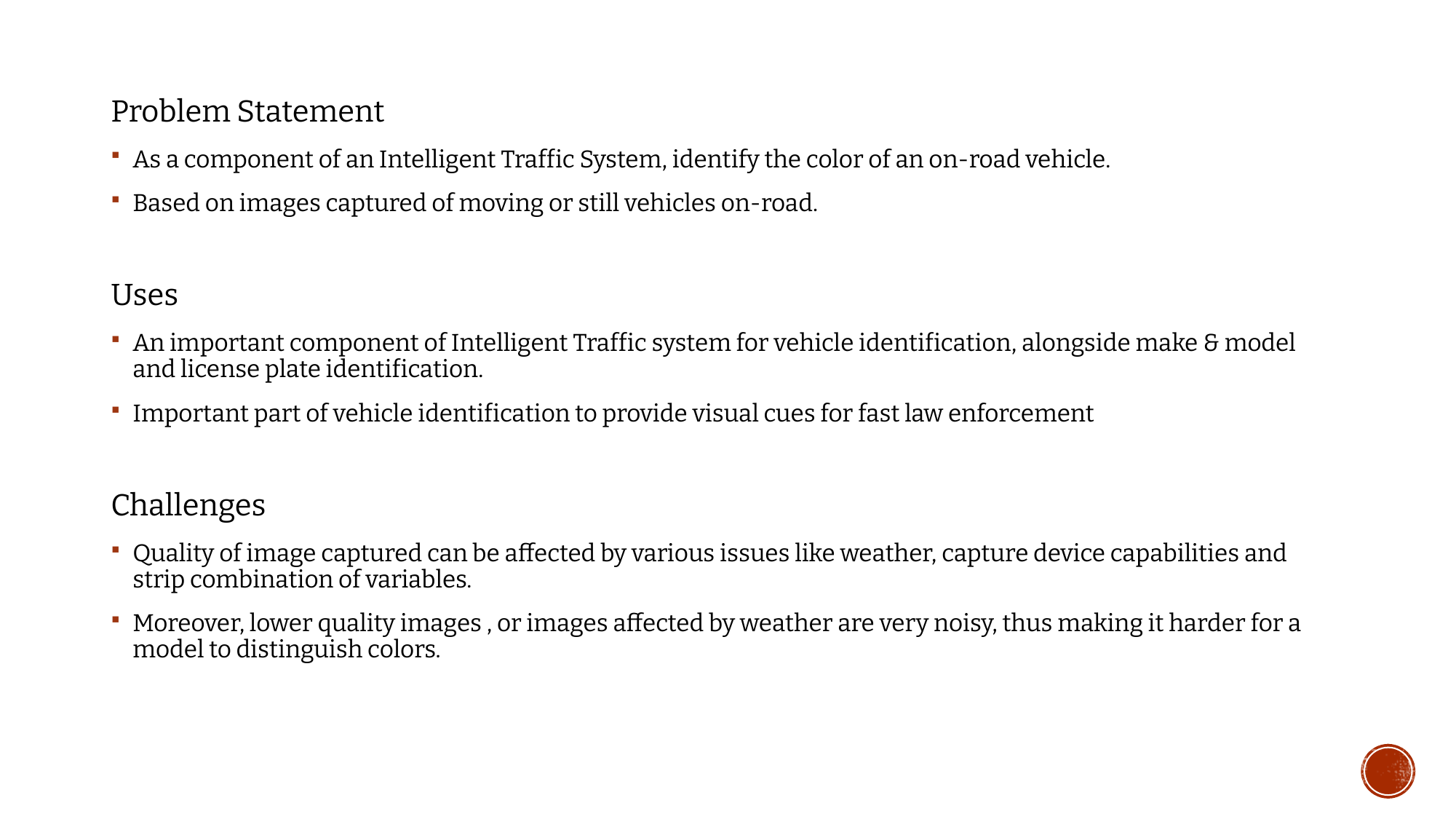

Problem Statement
As a component of an Intelligent Traffic System, identify the color of an on-road vehicle.
Based on images captured of moving or still vehicles on-road.

Uses
An important component of Intelligent Traffic system for vehicle identification, alongside make & model and license plate identification.
Important part of vehicle identification to provide visual cues for fast law enforcement

Challenges
Quality of image captured can be affected by various issues like weather, capture device capabilities and strip combination of variables.
Moreover, lower quality images , or images affected by weather are very noisy, thus making it harder for a model to distinguish colors.